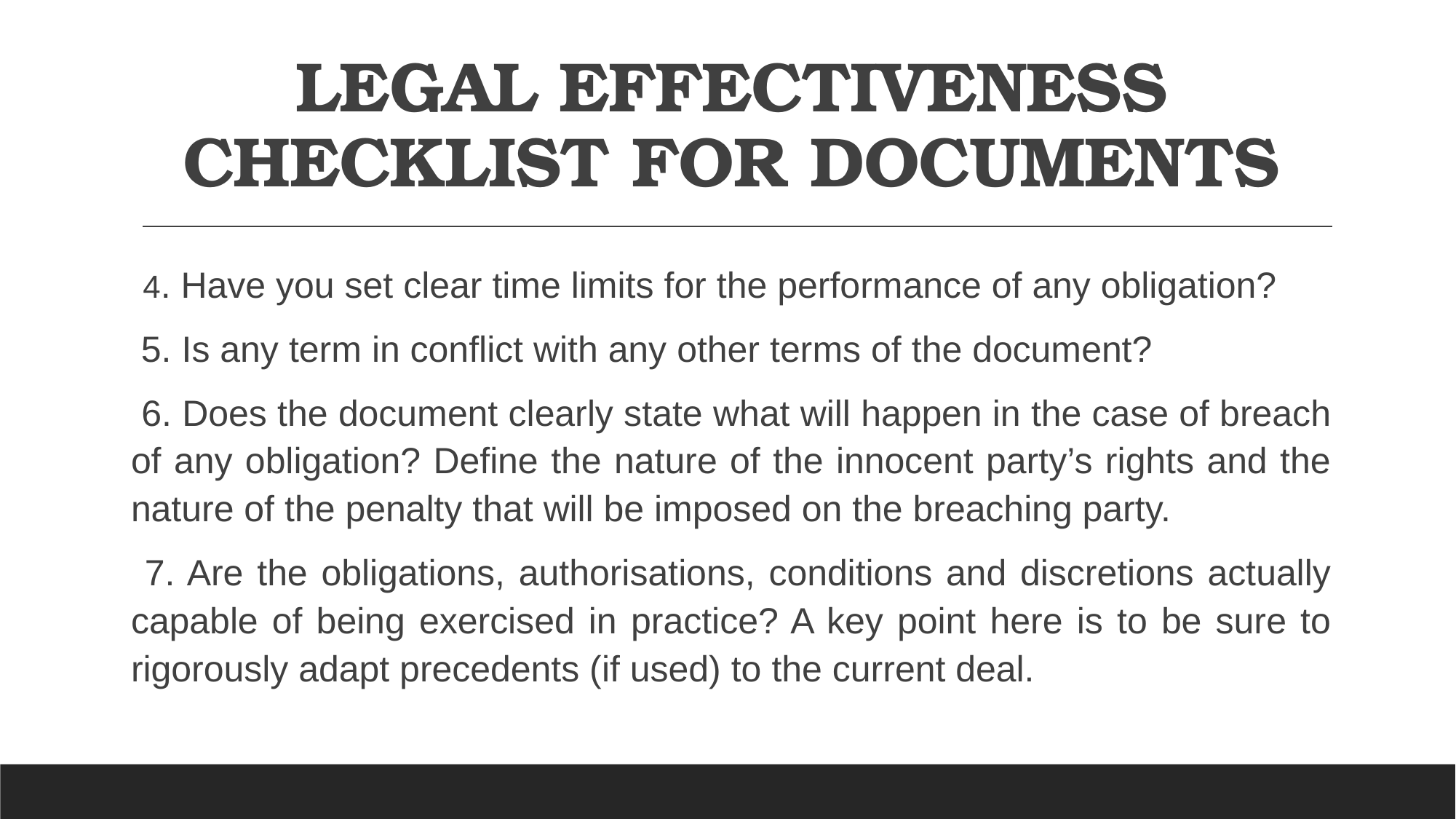

# LEGAL EFFECTIVENESS CHECKLIST FOR DOCUMENTS
  4. Have you set clear time limits for the performance of any obligation?
 5. Is any term in conflict with any other terms of the document?
 6. Does the document clearly state what will happen in the case of breach of any obligation? Define the nature of the innocent party’s rights and the nature of the penalty that will be imposed on the breaching party.
 7. Are the obligations, authorisations, conditions and discretions actually capable of being exercised in practice? A key point here is to be sure to rigorously adapt precedents (if used) to the current deal.